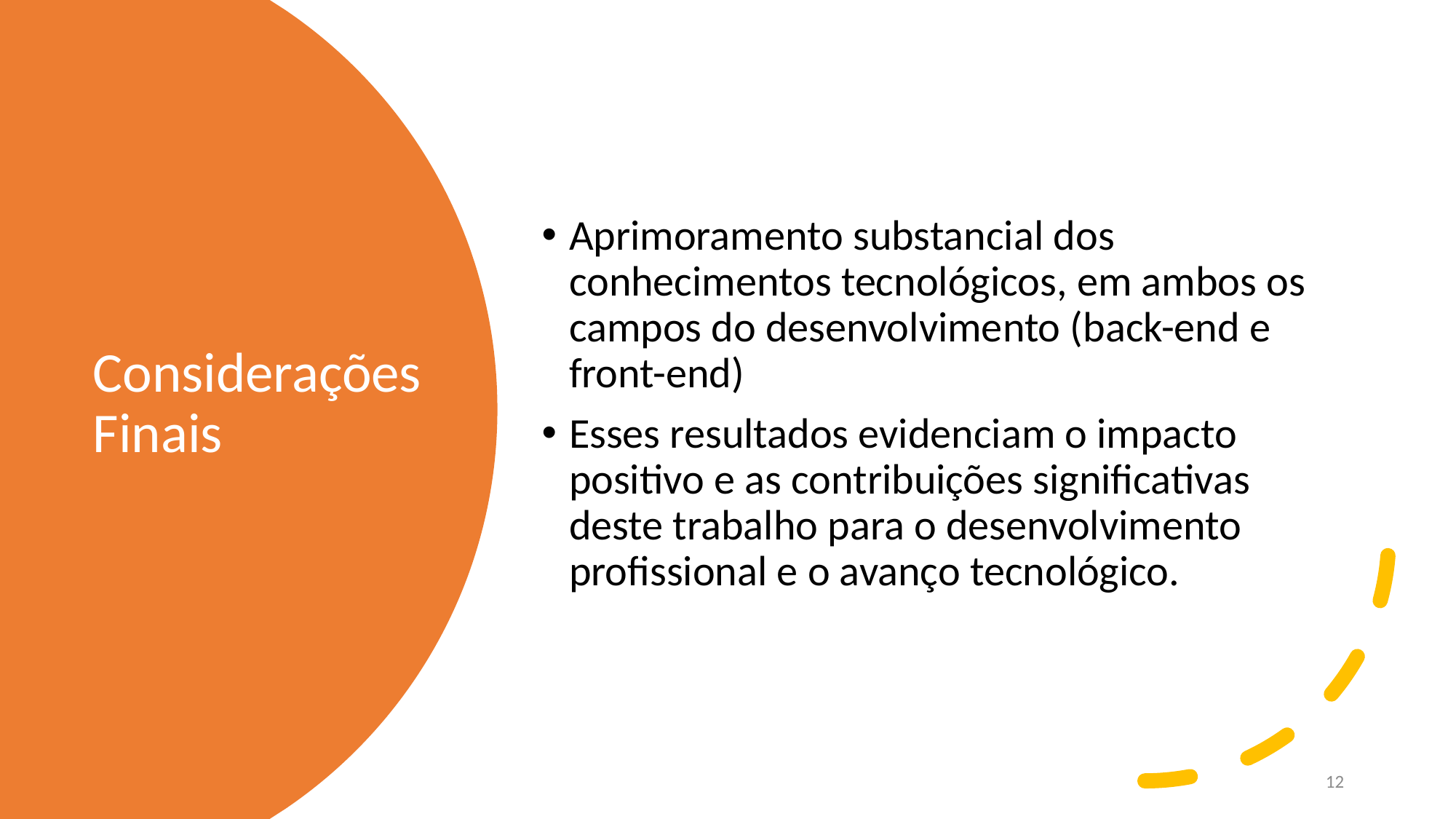

Aprimoramento substancial dos conhecimentos tecnológicos, em ambos os  campos do desenvolvimento (back-end e front-end)
Esses resultados evidenciam o impacto positivo e as contribuições significativas deste trabalho para o desenvolvimento profissional e o avanço tecnológico.
# Considerações Finais

12